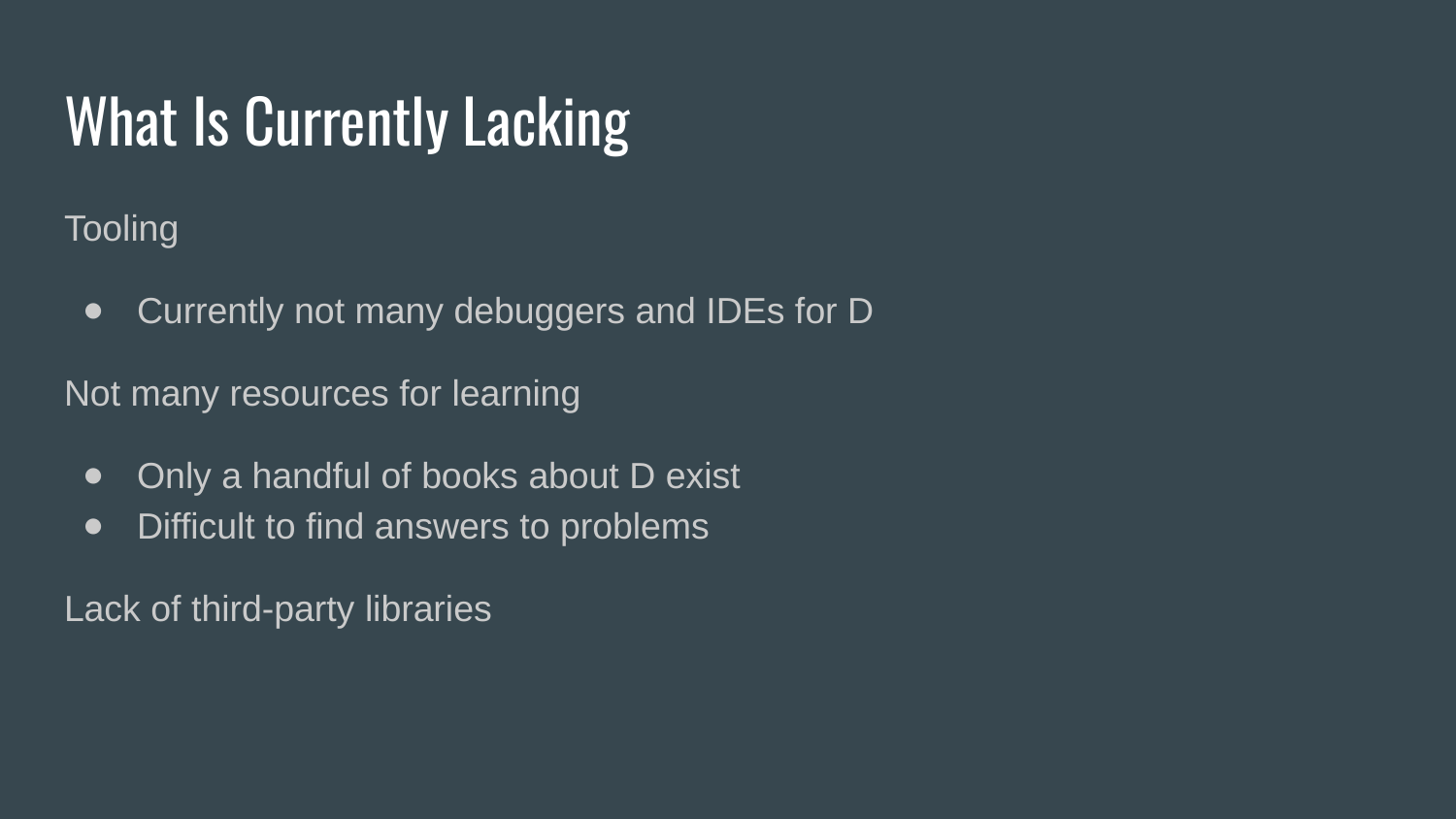

# What Is Currently Lacking
Tooling
Currently not many debuggers and IDEs for D
Not many resources for learning
Only a handful of books about D exist
Difficult to find answers to problems
Lack of third-party libraries